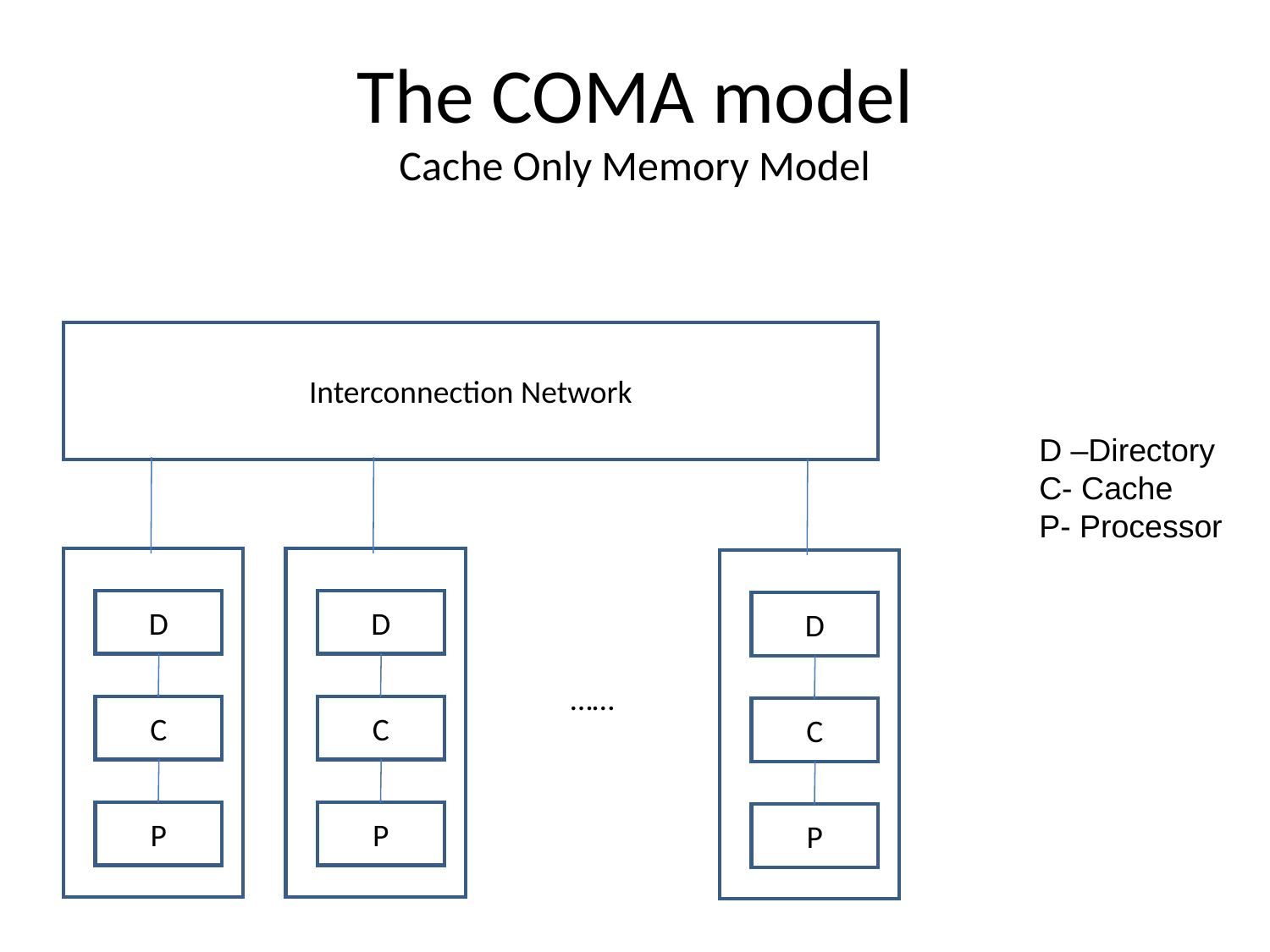

The COMA model
Cache Only Memory Model
Interconnection Network

D

C

P

D

C

P

D

C

P
……
D –Directory
C- Cache
P- Processor